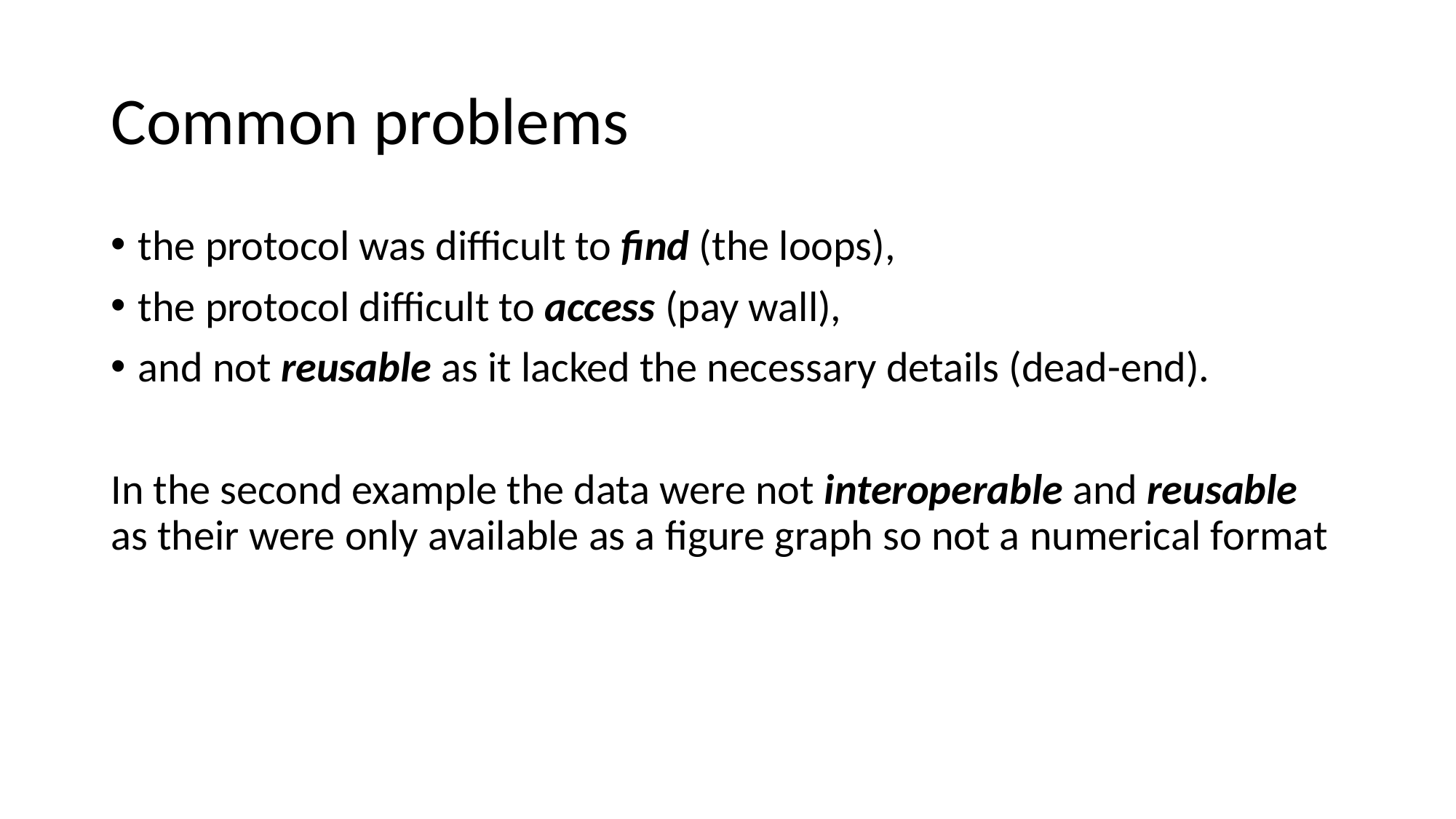

# Common problems
the protocol was difficult to find (the loops),
the protocol difficult to access (pay wall),
and not reusable as it lacked the necessary details (dead-end).

In the second example the data were not interoperable and reusable as their were only available as a figure graph so not a numerical format